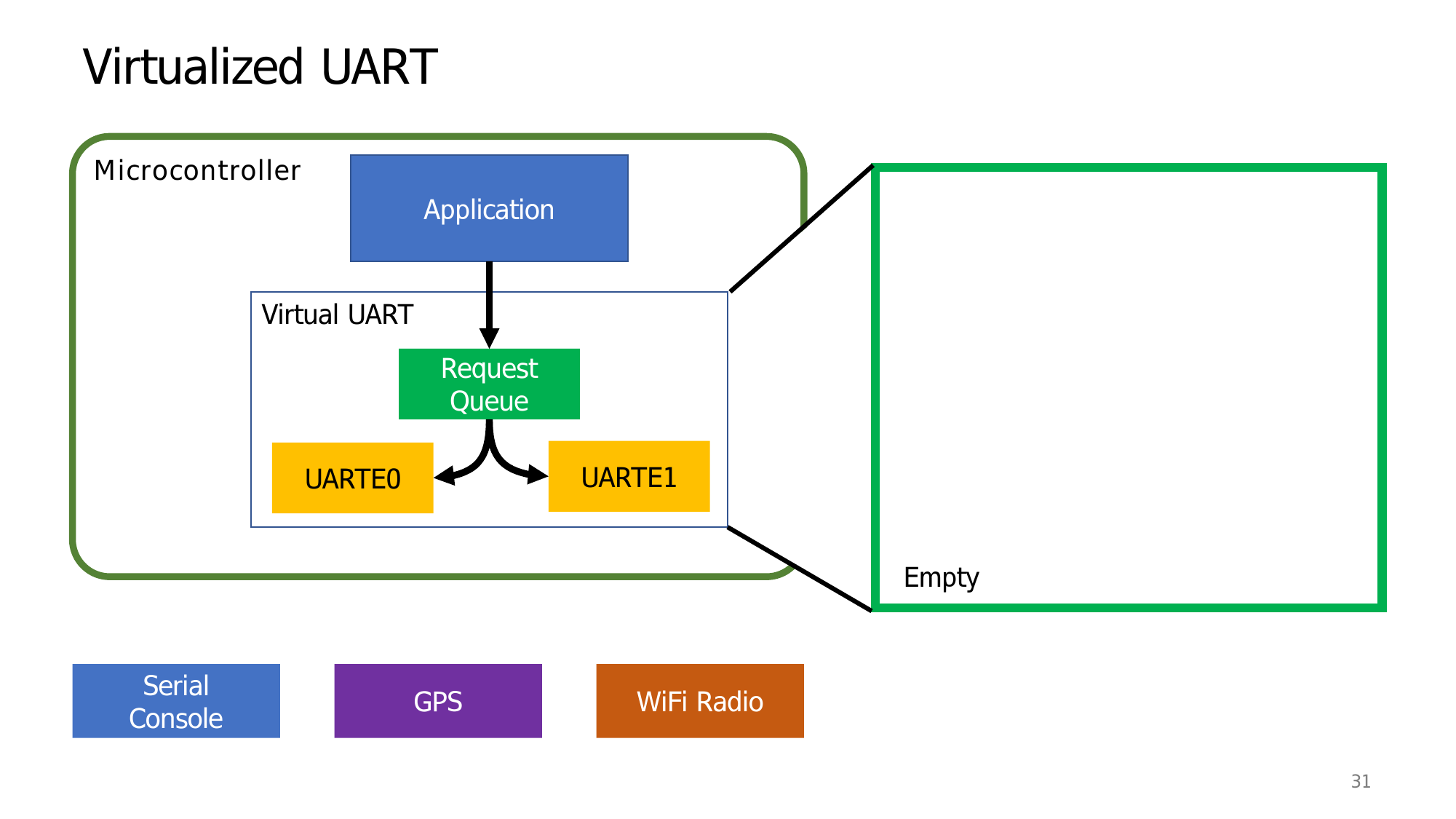

# Virtualized UART
Microcontroller
Application

Virtual UART
Request Queue

UARTE1
UARTE0
Empty
GPS
Serial
Console
WiFi Radio
31